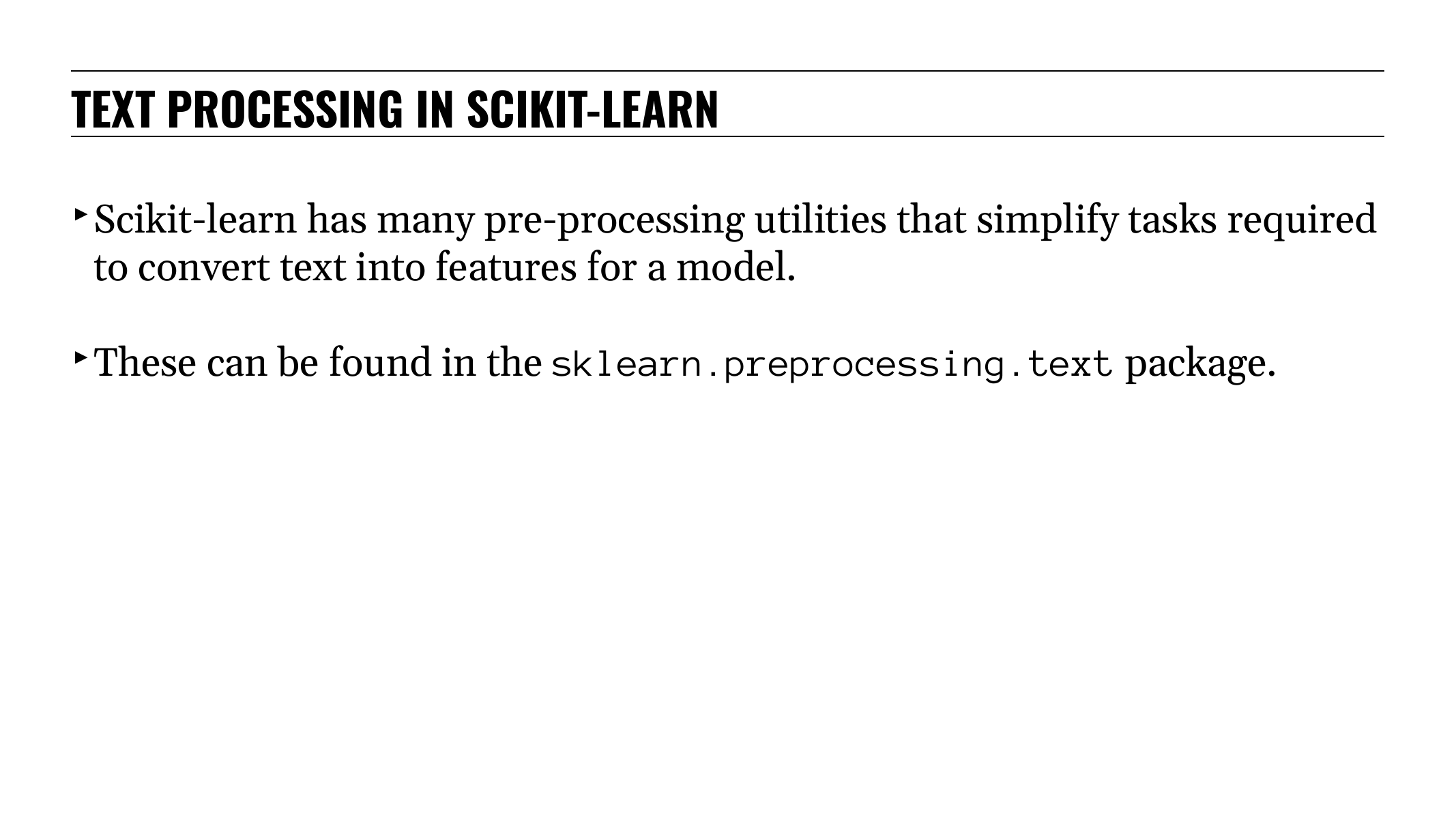

TEXT PROCESSING IN SCIKIT-LEARN

Scikit-learn has many pre-processing utilities that simplify tasks required to convert text into features for a model.

These can be found in the sklearn.preprocessing.text package.